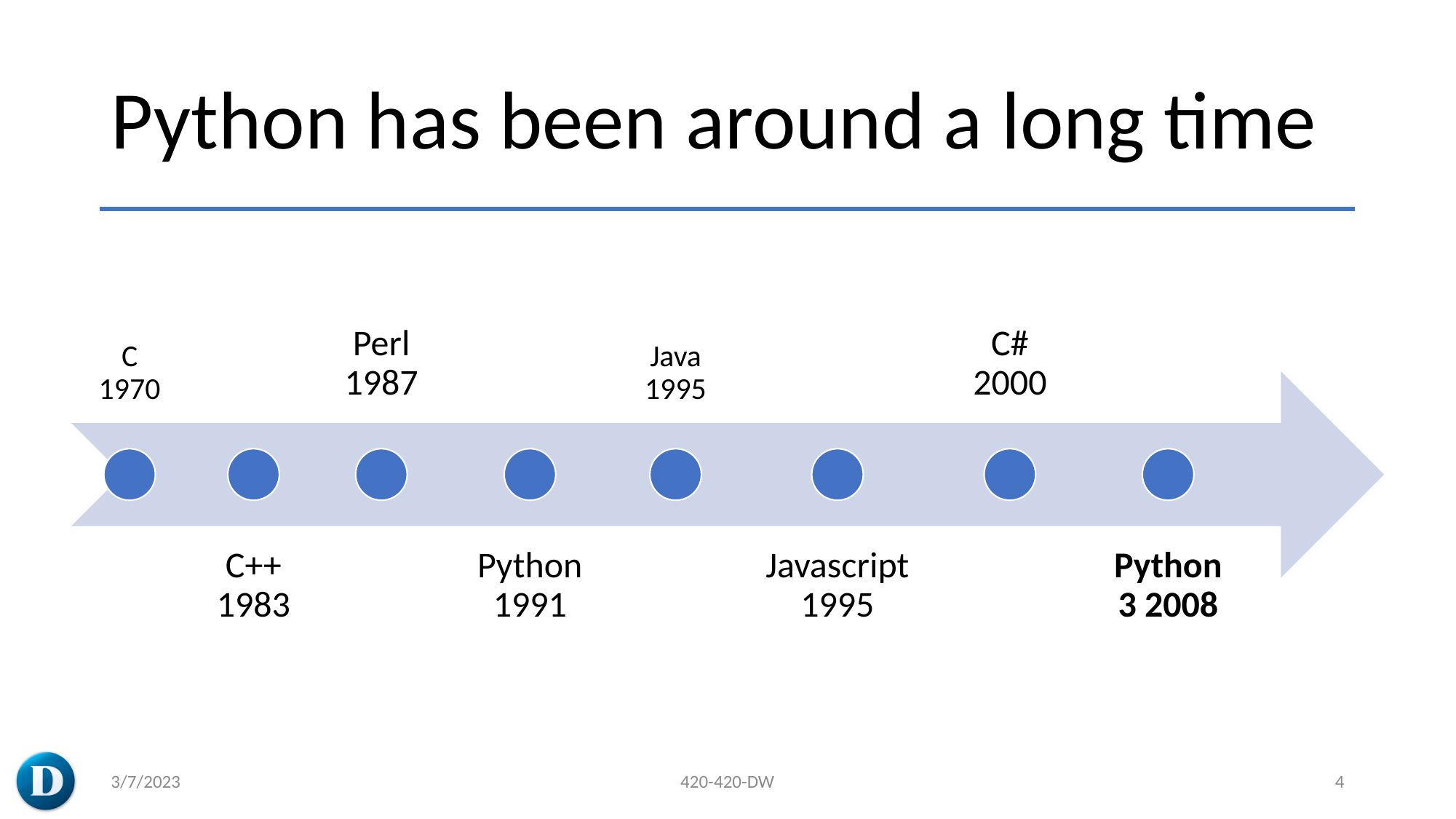

# Python has been around a long time
C 1970
C++ 1983
Perl 1987
Python 1991
Java 1995
Javascript 1995
C# 2000
Python 3 2008
3/7/2023
420-420-DW
4